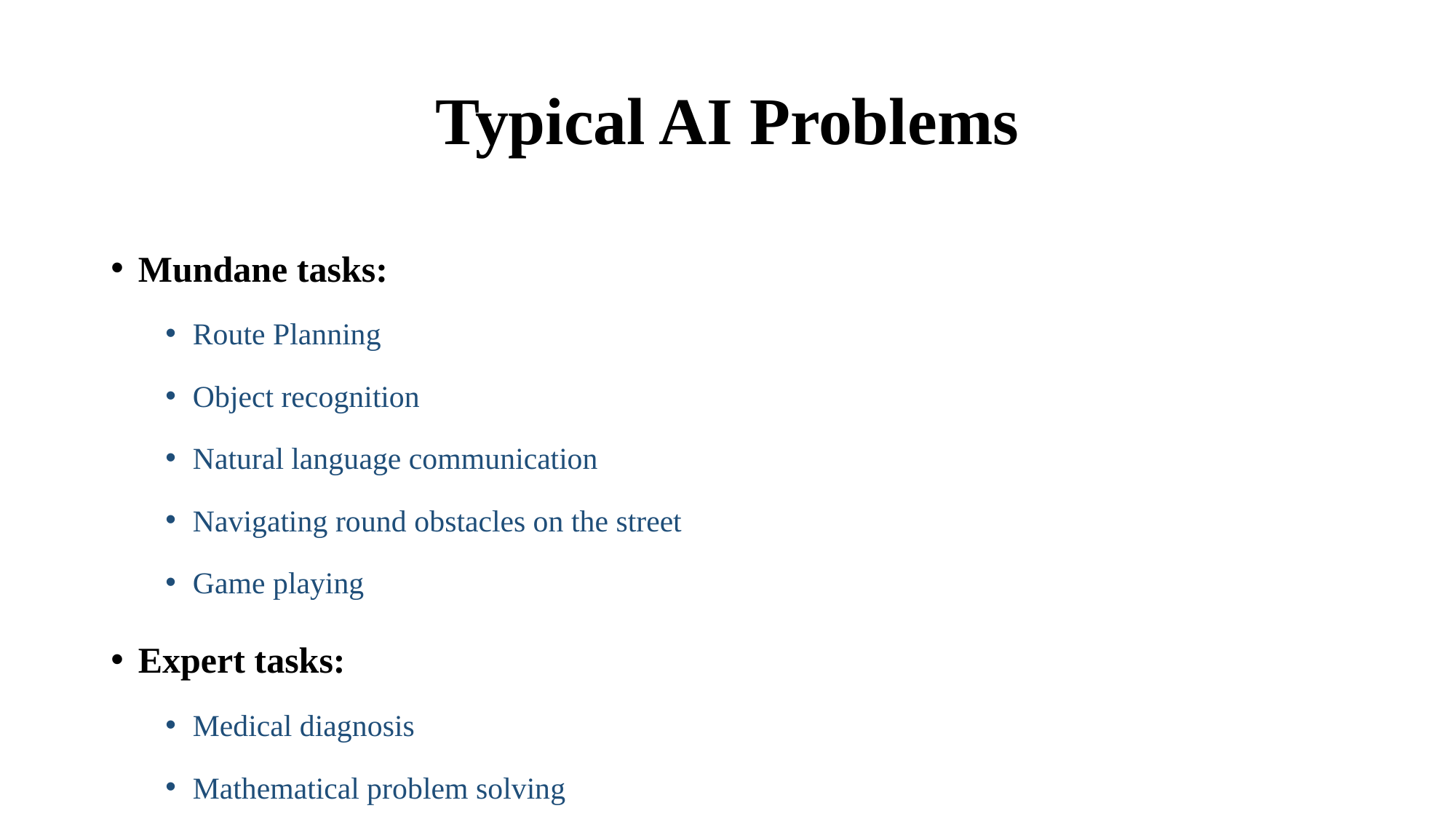

# Typical AI Problems
Mundane tasks:
Route Planning
Object recognition
Natural language communication
Navigating round obstacles on the street
Game playing
Expert tasks:
Medical diagnosis
Mathematical problem solving